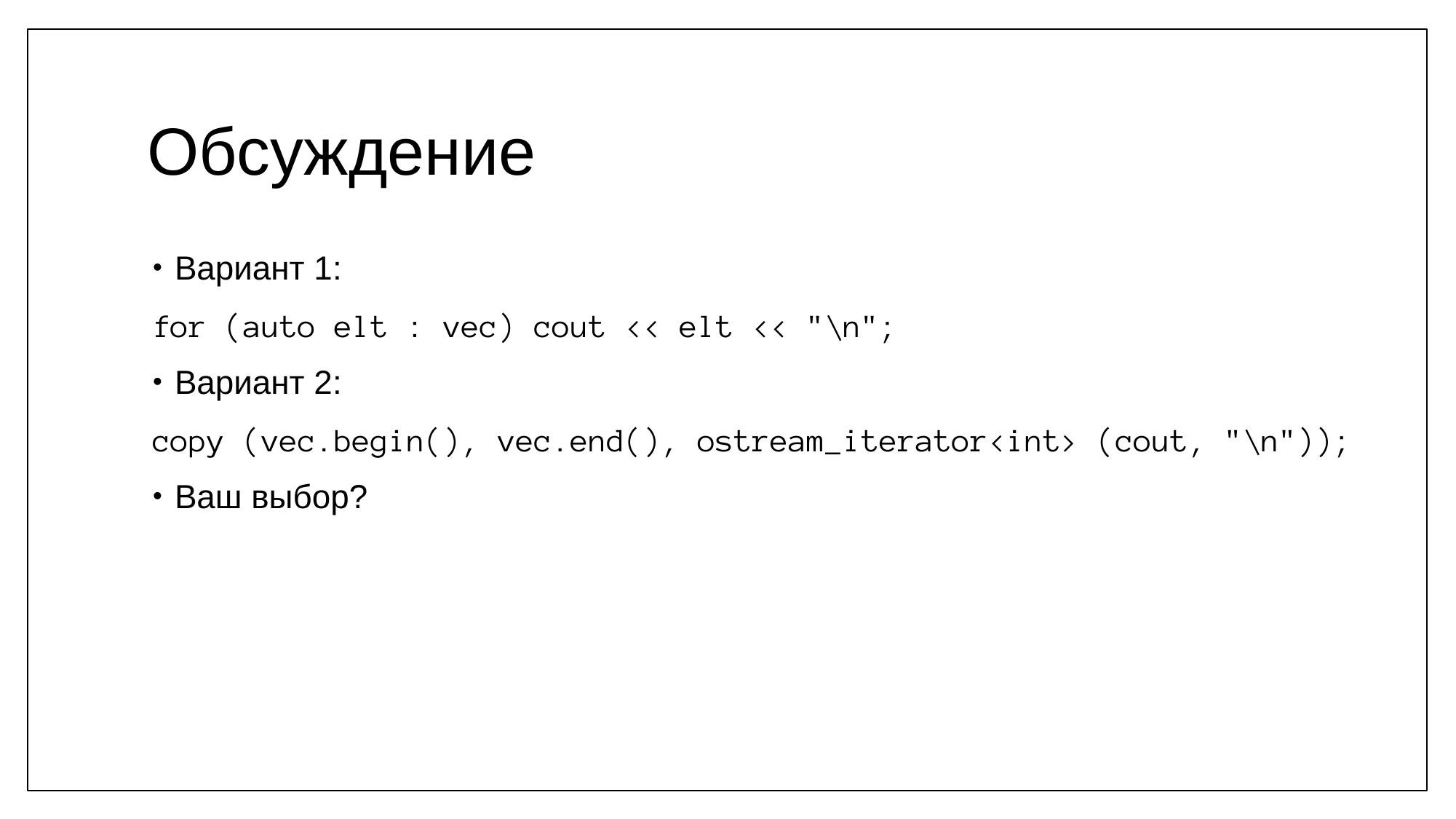

# Обсуждение
Вариант 1:
for (auto elt : vec) cout << elt << "\n";
Вариант 2:
copy (vec.begin(), vec.end(), ostream_iterator<int> (cout, "\n"));
Ваш выбор?